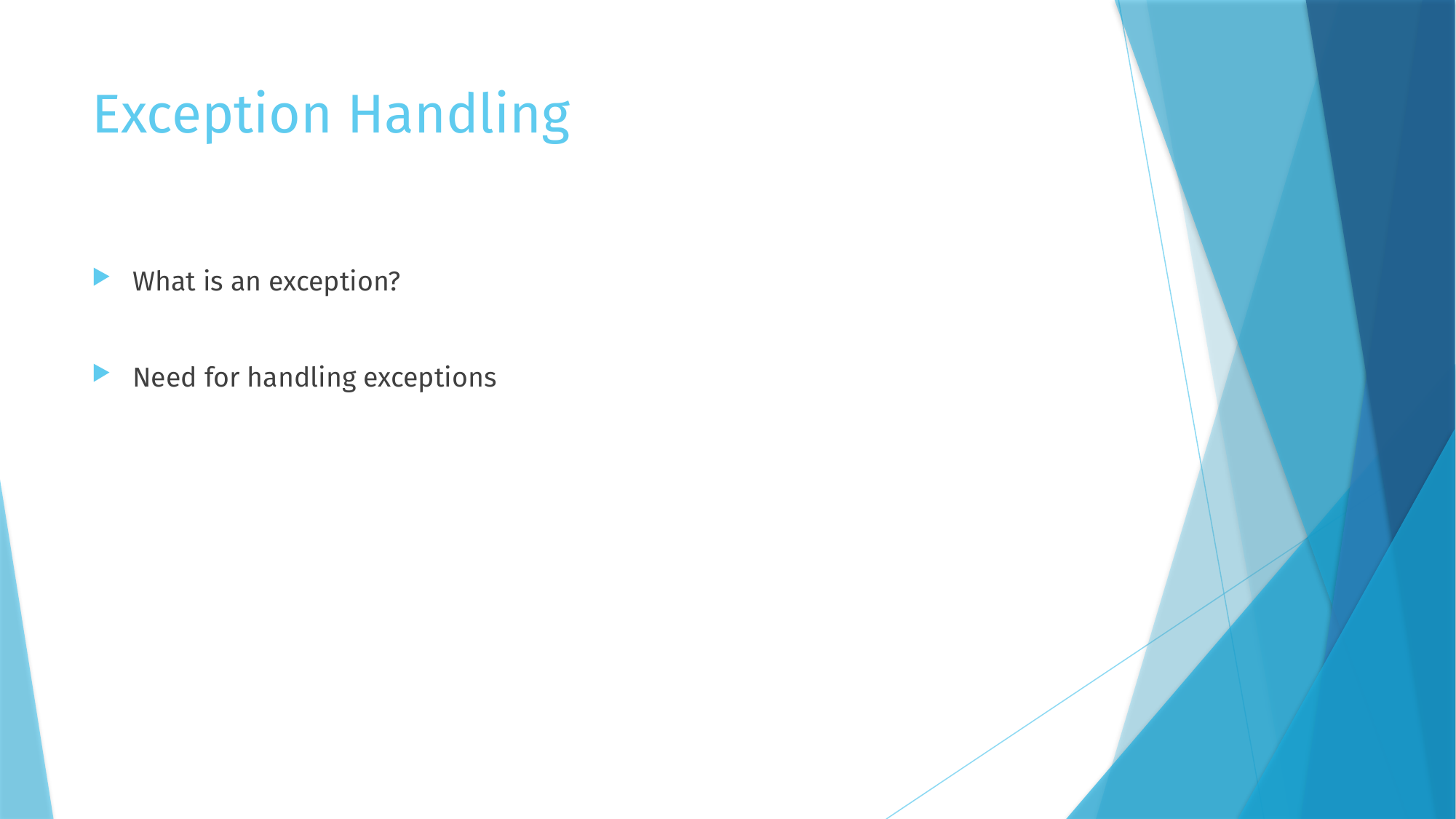

# Exception Handling
What is an exception?

Need for handling exceptions